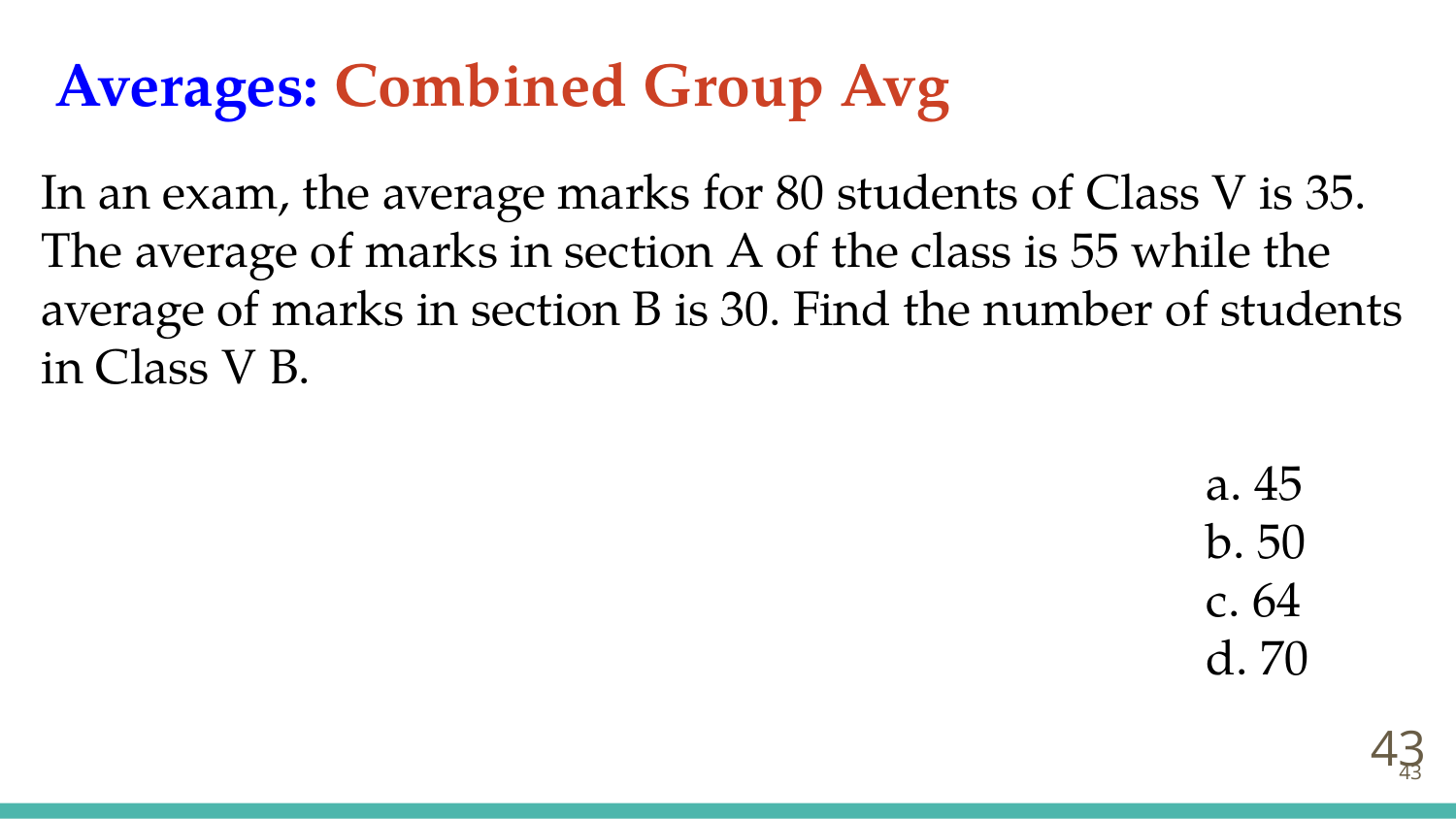

Averages: Combined Group Avg
In an exam, the average marks for 80 students of Class V is 35. The average of marks in section A of the class is 55 while the average of marks in section B is 30. Find the number of students in Class V B.

a. 45
b. 50
c. 64
d. 70

43
43